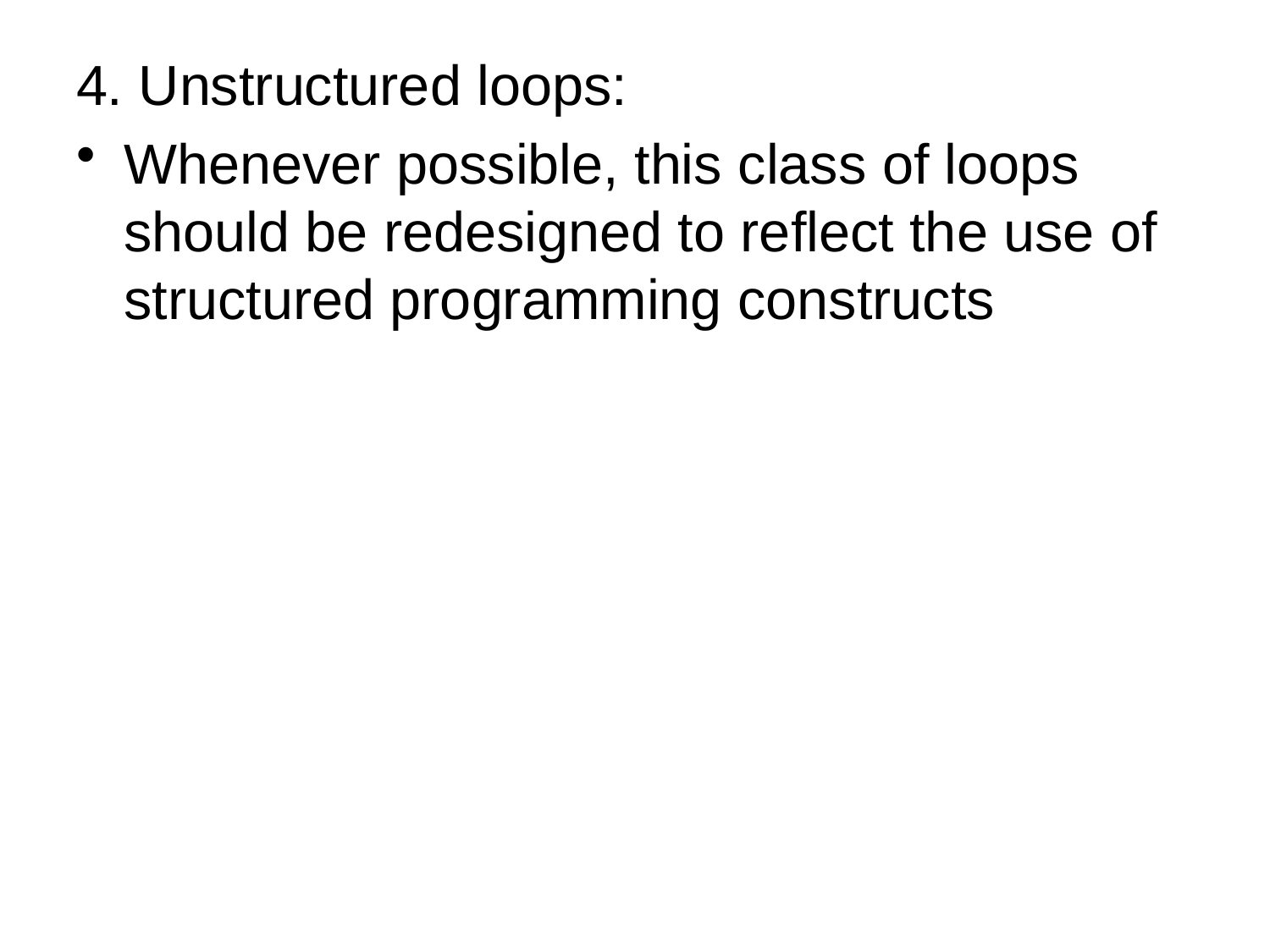

4. Unstructured loops:
Whenever possible, this class of loops should be redesigned to reflect the use of structured programming constructs